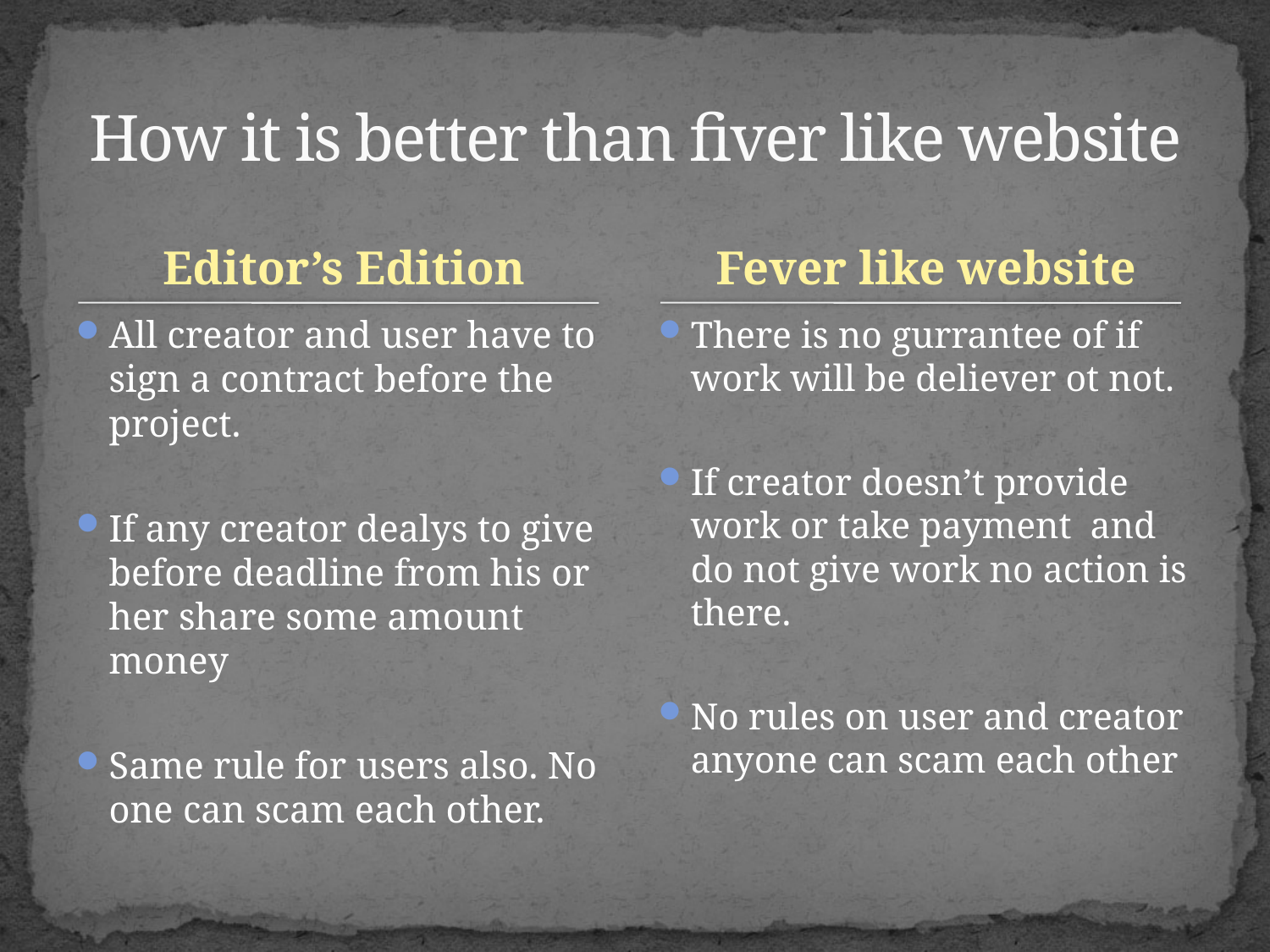

# How it is better than fiver like website
Editor’s Edition
Fever like website
All creator and user have to sign a contract before the project.

If any creator dealys to give before deadline from his or her share some amount money

Same rule for users also. No  one can scam each other.
There is no gurrantee of if work will be deliever ot not.

If creator doesn’t provide work or take payment  and do not give work no action is there.

No rules on user and creator anyone can scam each other